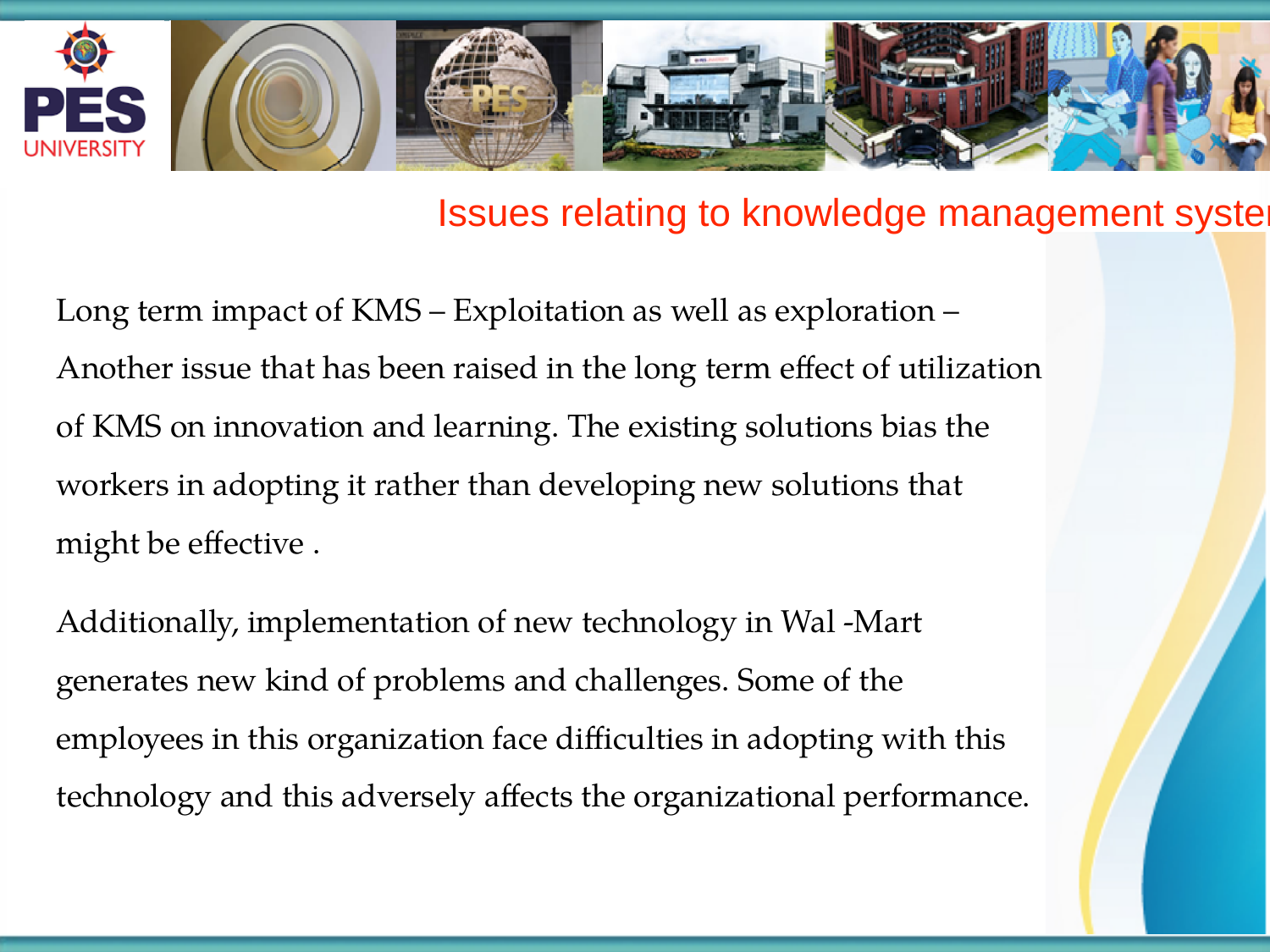

Issues relating to knowledge management system
Long term impact of KMS – Exploitation as well as exploration – Another issue that has been raised in the long term effect of utilization of KMS on innovation and learning. The existing solutions bias the workers in adopting it rather than developing new solutions that might be effective .
Additionally, implementation of new technology in Wal -Mart generates new kind of problems and challenges. Some of the employees in this organization face difficulties in adopting with this technology and this adversely affects the organizational performance.